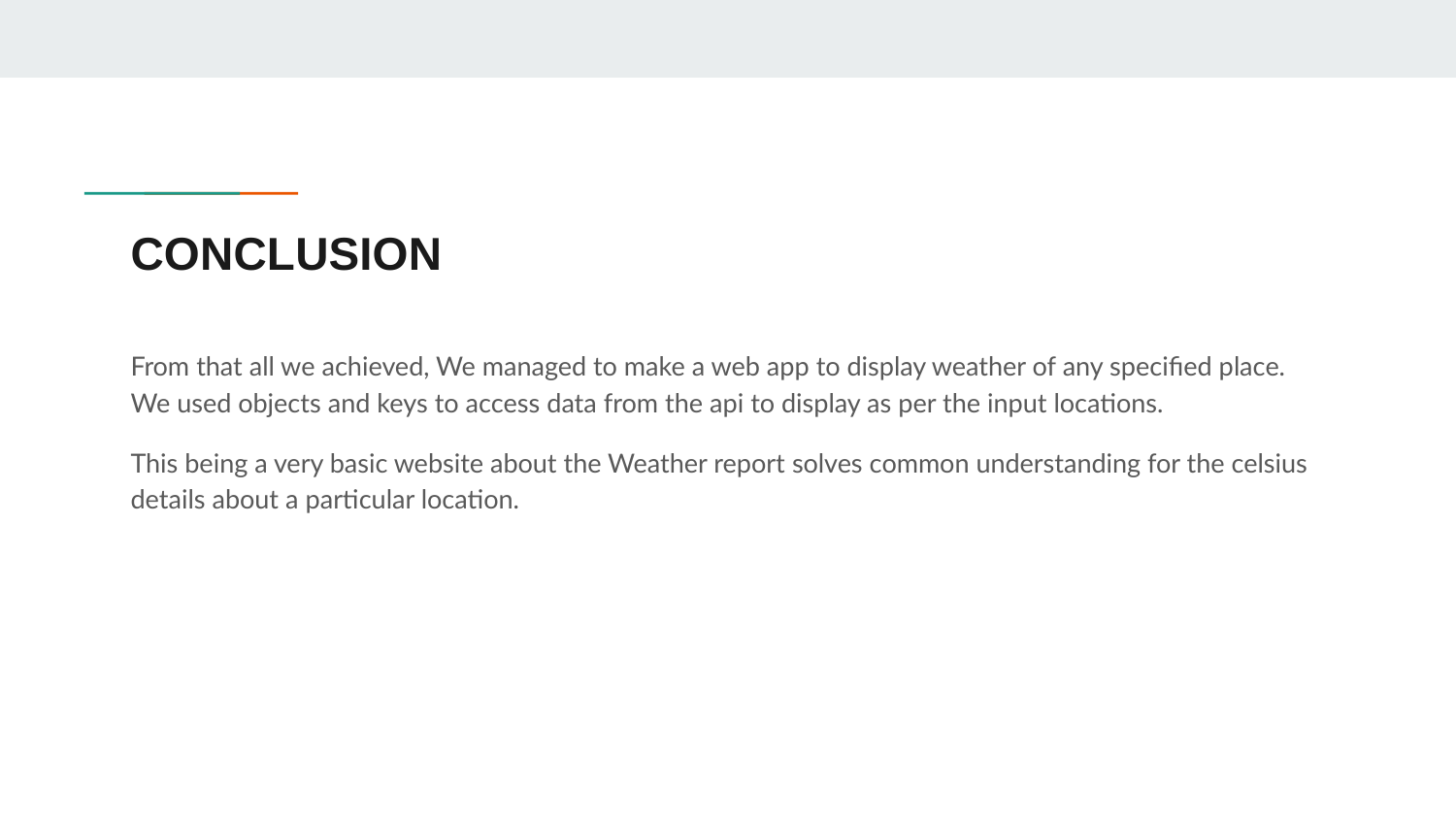

# CONCLUSION
From that all we achieved, We managed to make a web app to display weather of any specified place. We used objects and keys to access data from the api to display as per the input locations.
This being a very basic website about the Weather report solves common understanding for the celsius details about a particular location.